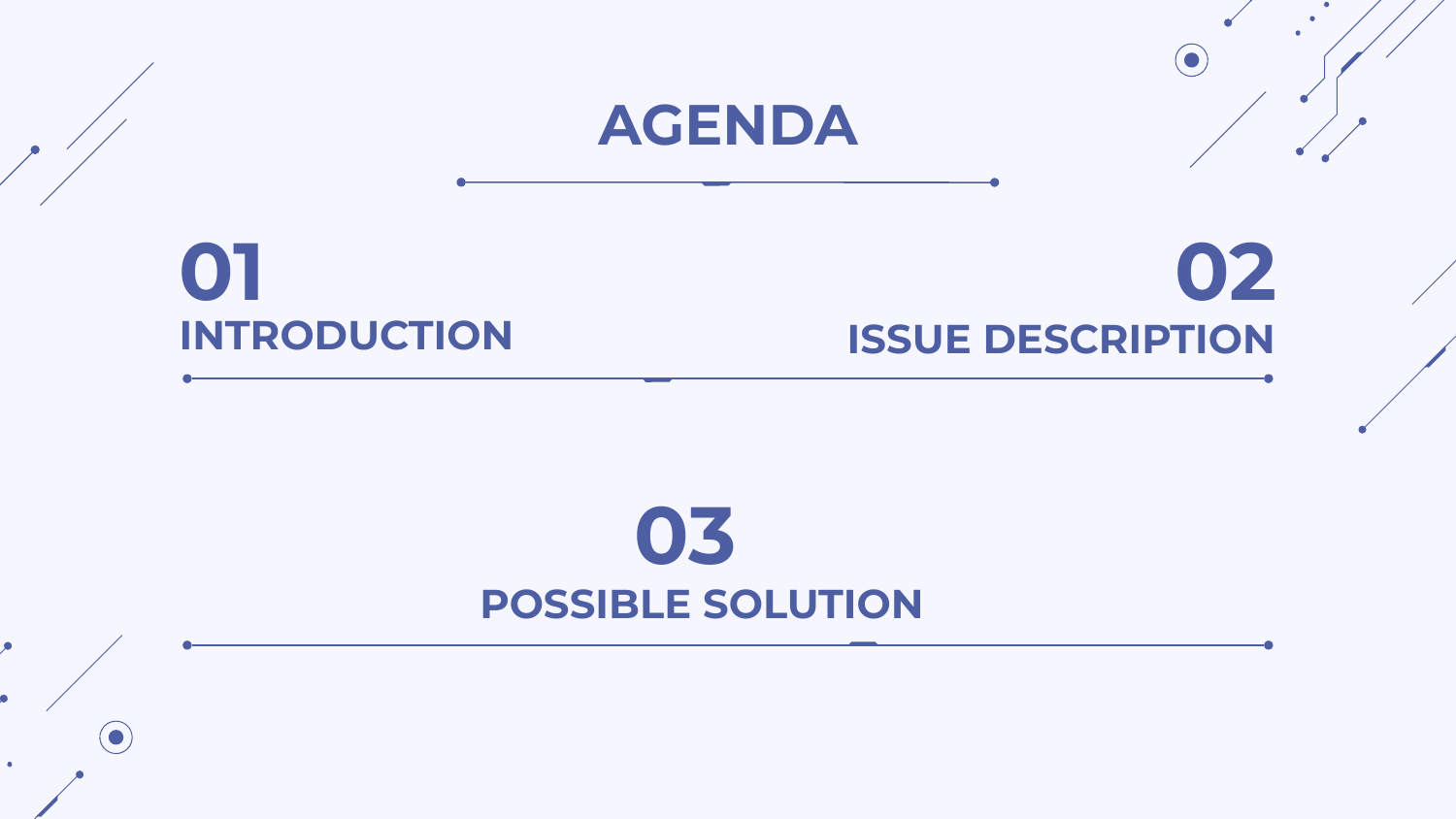

# AGENDA

01
02
INTRODUCTION
ISSUE DESCRIPTION

03
POSSIBLE SOLUTION